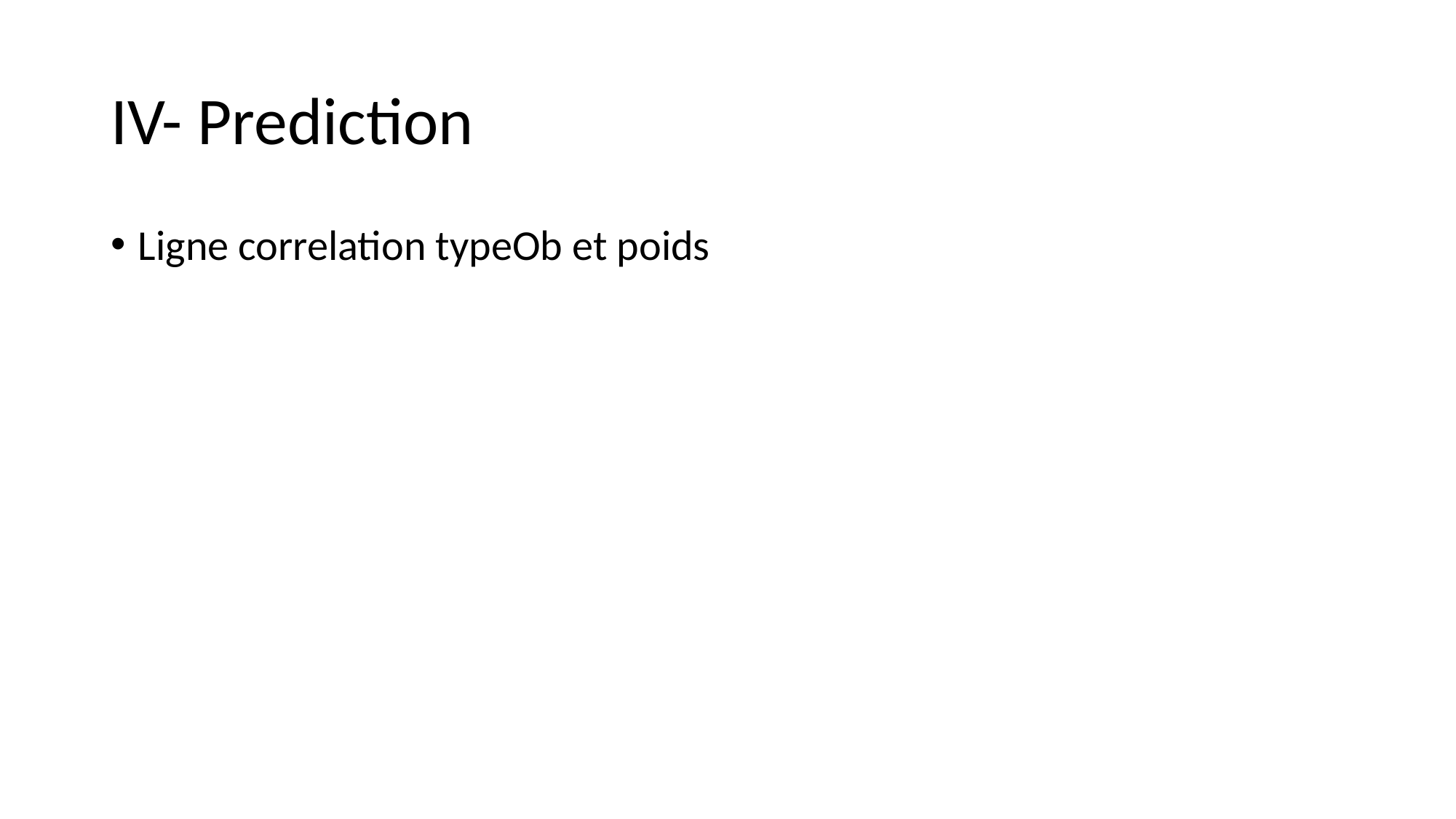

# IV- Prediction
Ligne correlation typeOb et poids